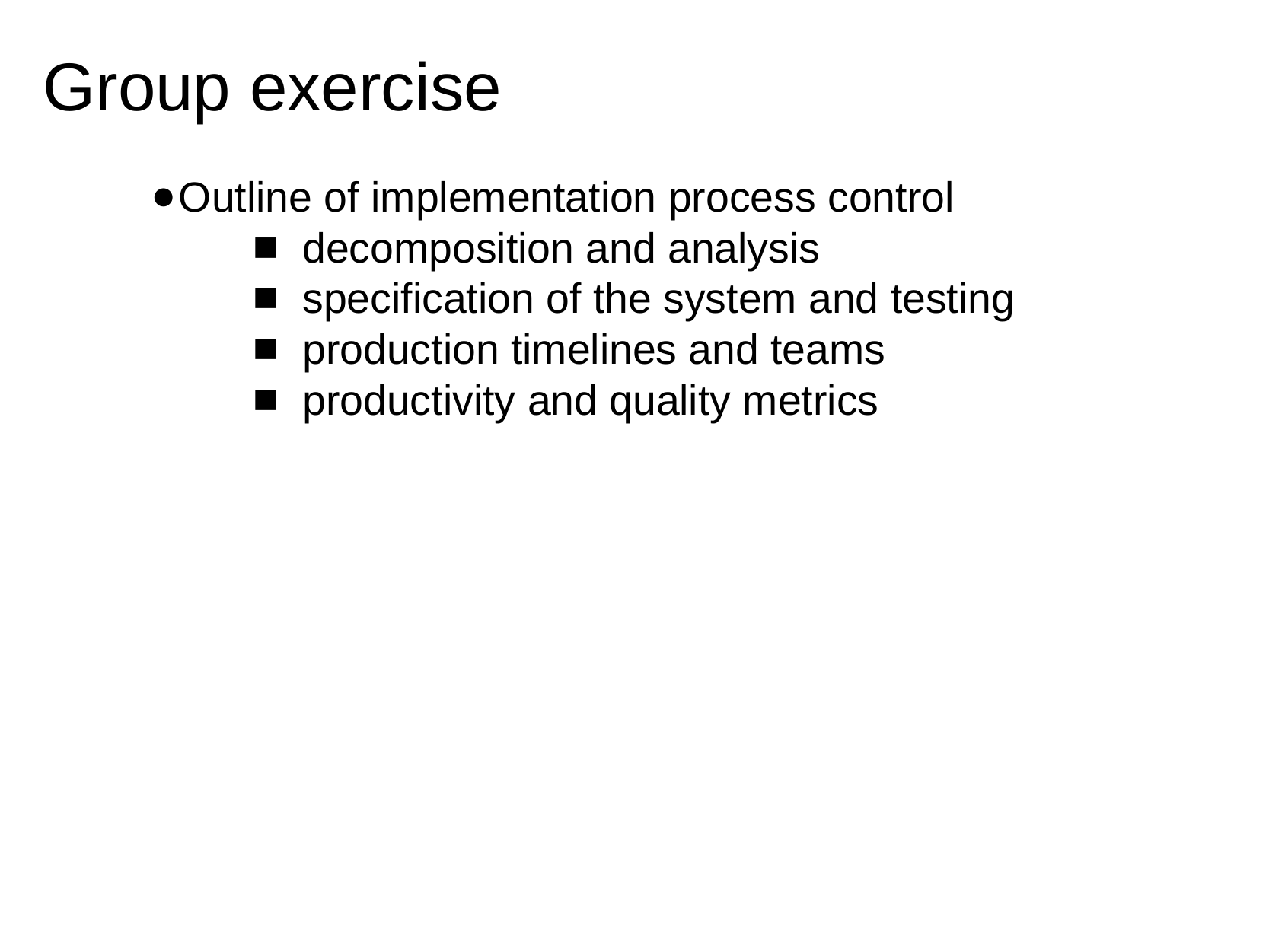

# Group exercise
Outline of implementation process control
decomposition and analysis
specification of the system and testing
production timelines and teams
productivity and quality metrics